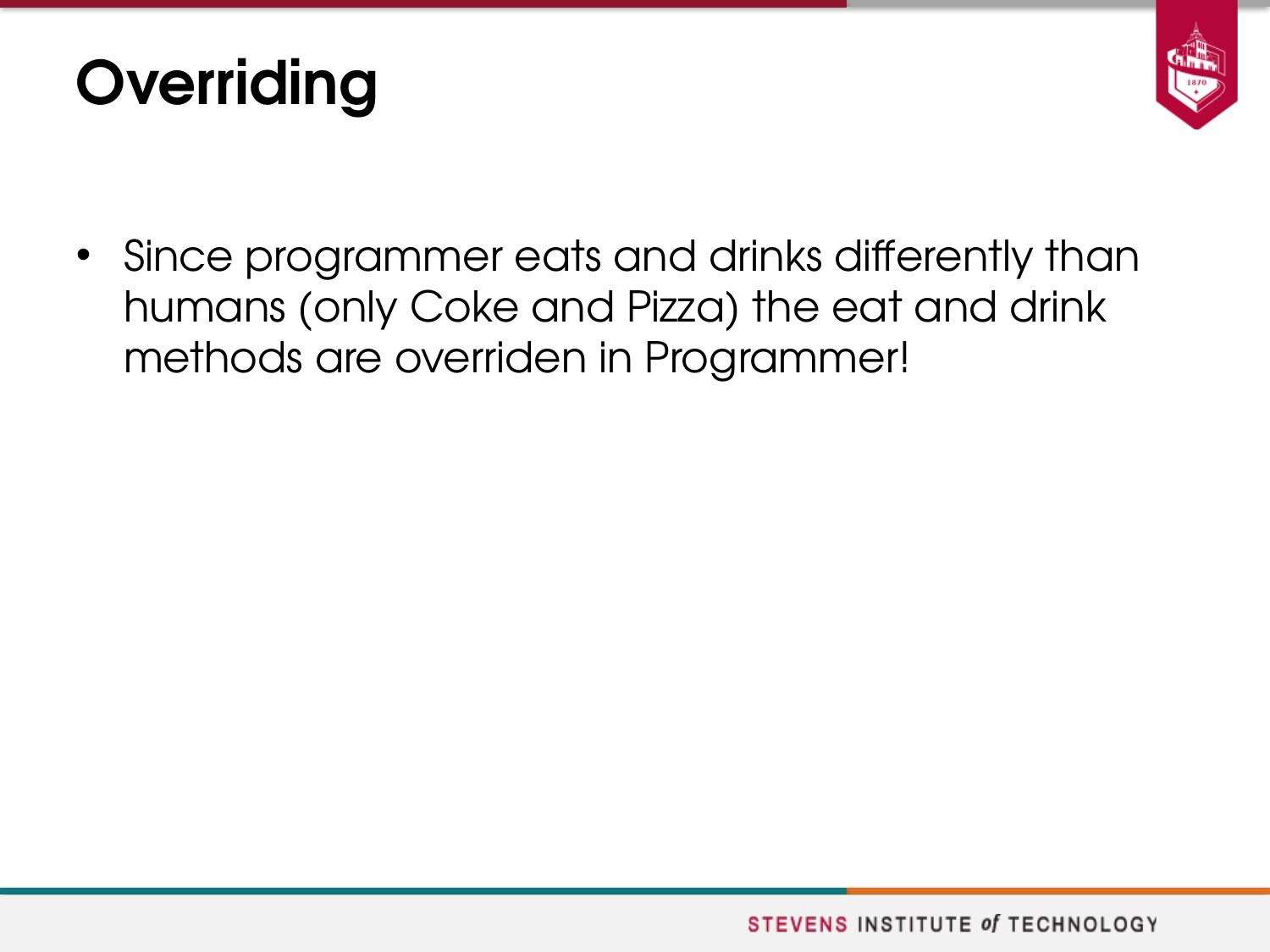

# Overriding
Since programmer eats and drinks differently than humans (only Coke and Pizza) the eat and drink methods are overriden in Programmer!